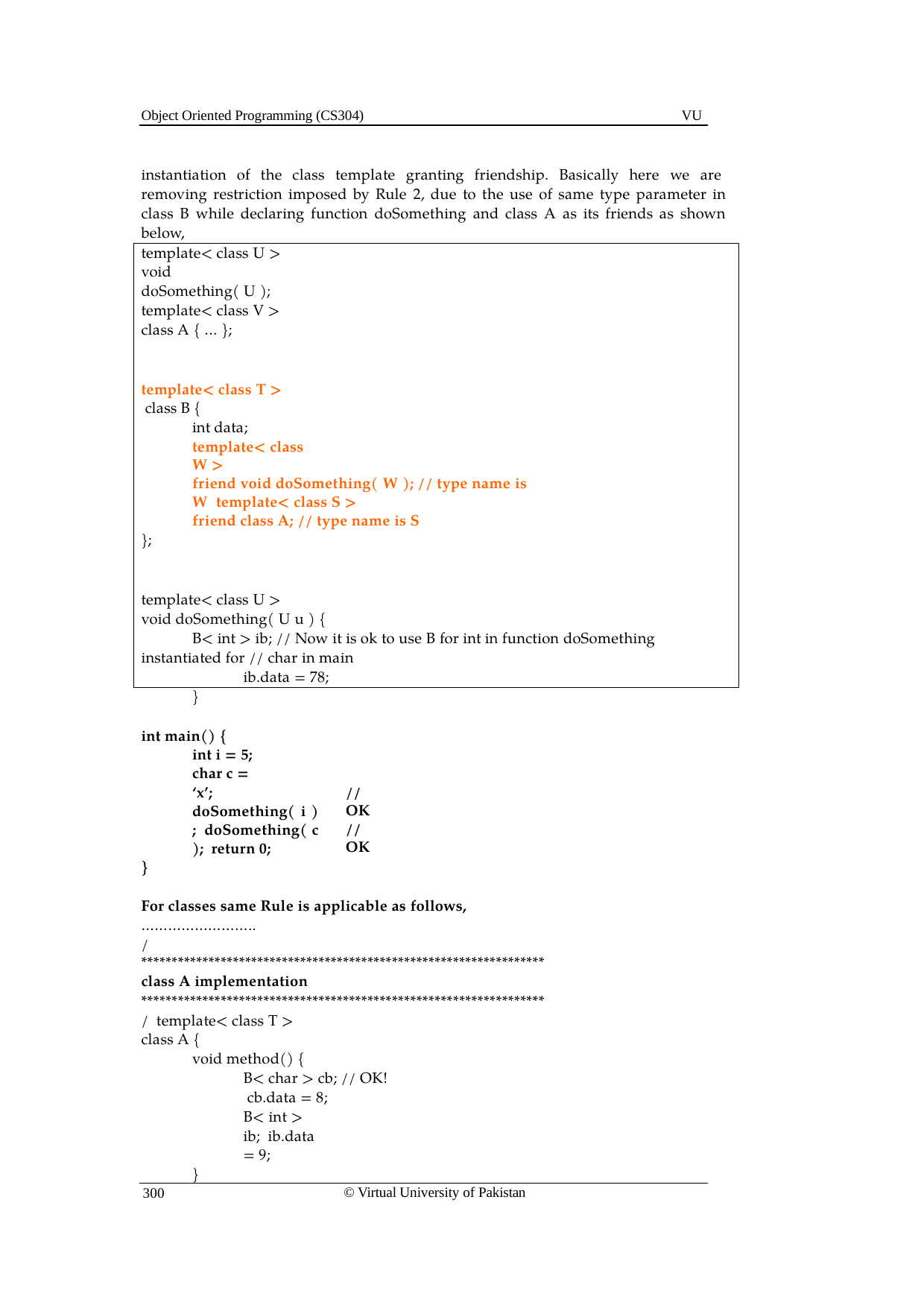

Object Oriented Programming (CS304)
VU

instantiation of the class template granting friendship. Basically here we are  removing restriction imposed by Rule 2, due to the use of same type parameter in  class B while declaring function doSomething and class A as its friends as shown  below,
template< class U >  void doSomething( U );  template< class V >  class A { … };

template< class T >
class B {
int data;
template< class W >
friend void doSomething( W ); // type name is W  template< class S >
friend class A; // type name is S
};

template< class U >
void doSomething( U u ) {
B< int > ib; // Now it is ok to use B for int in function doSomething  instantiated for // char in main
ib.data = 78;
}

int main() {
int i = 5;  char c = ‘x’;
doSomething( i );  doSomething( c );  return 0;
}
// OK
// OK
For classes same Rule is applicable as follows,
……………………..
/******************************************************************
class A implementation
******************************************************************/  template< class T >
class A {
void method() {
B< char > cb; // OK!  cb.data = 8;
B< int > ib;  ib.data = 9;
}
© Virtual University of Pakistan

300